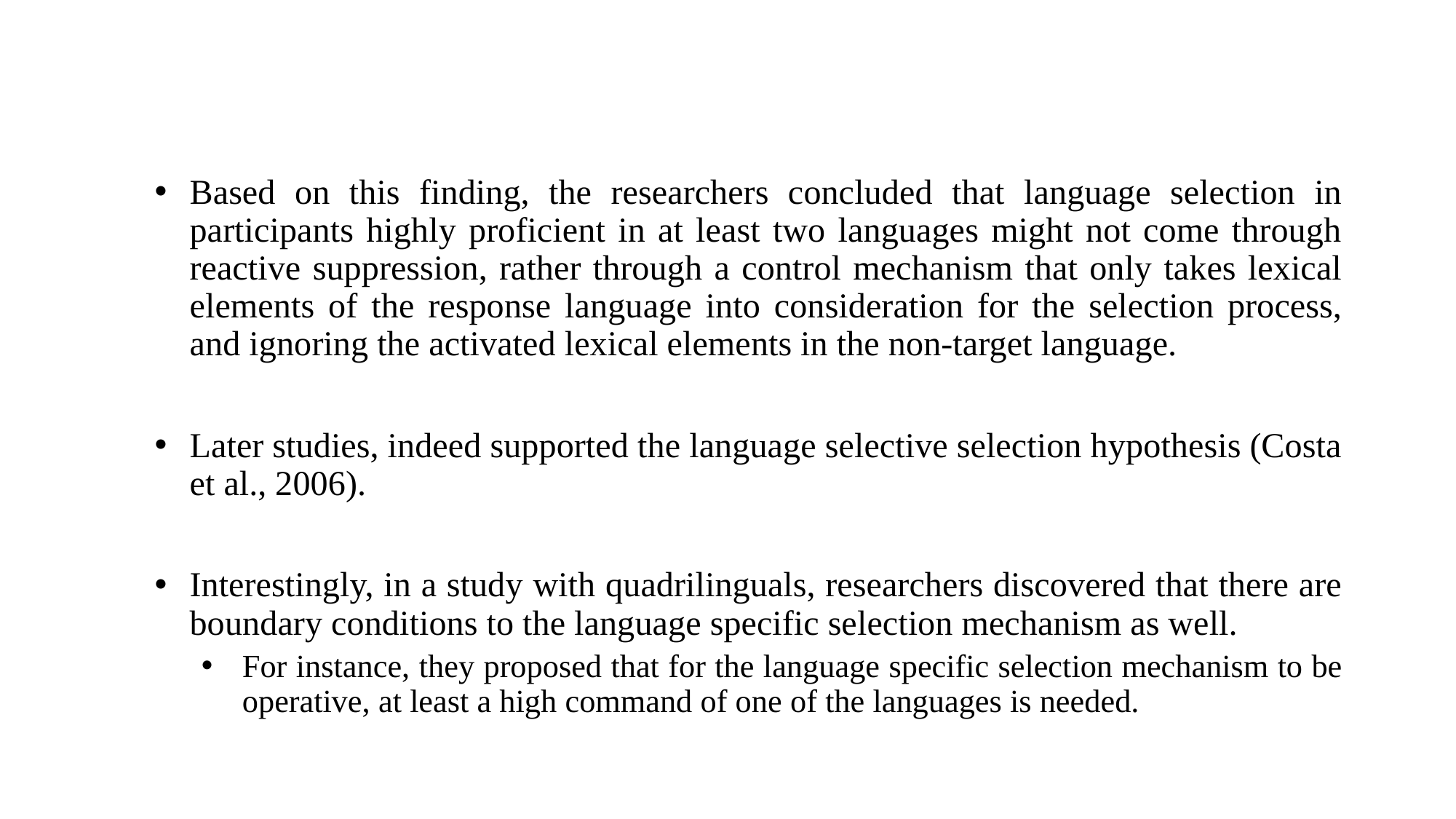

Based on this finding, the researchers concluded that language selection in participants highly proficient in at least two languages might not come through reactive suppression, rather through a control mechanism that only takes lexical elements of the response language into consideration for the selection process, and ignoring the activated lexical elements in the non-target language.

Later studies, indeed supported the language selective selection hypothesis (Costa et al., 2006).

Interestingly, in a study with quadrilinguals, researchers discovered that there are boundary conditions to the language specific selection mechanism as well.
For instance, they proposed that for the language specific selection mechanism to be operative, at least a high command of one of the languages is needed.